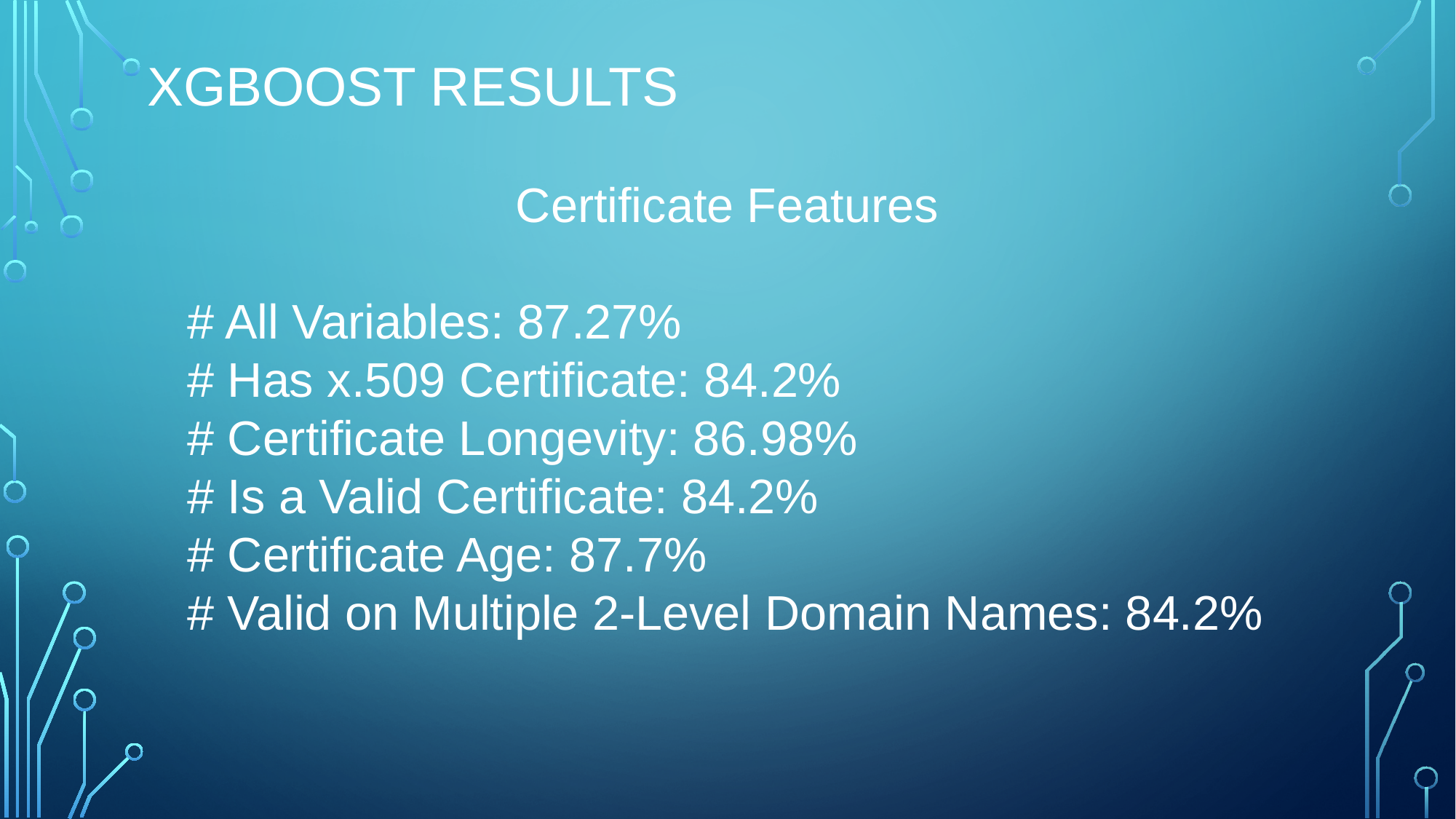

# XGBOOST Results
Certificate Features

# All Variables: 87.27%
# Has x.509 Certificate: 84.2%
# Certificate Longevity: 86.98%
# Is a Valid Certificate: 84.2%
# Certificate Age: 87.7%
# Valid on Multiple 2-Level Domain Names: 84.2%